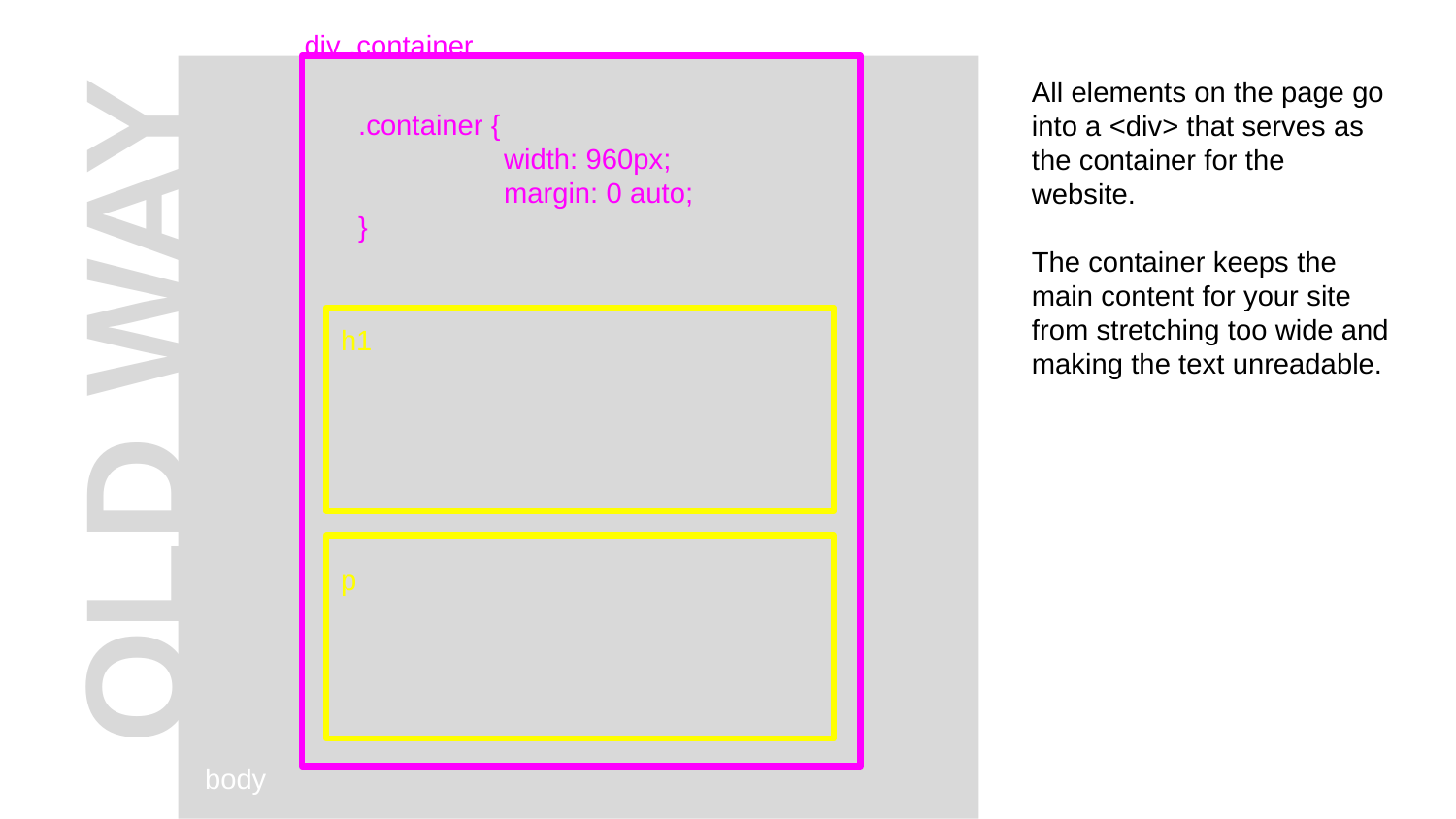

div .container

All elements on the page go into a <div> that serves as the container for the website.

The container keeps the main content for your site from stretching too wide and making the text unreadable.
.container {
	width: 960px;
	margin: 0 auto;
}

h1
OLD WAY

p
body